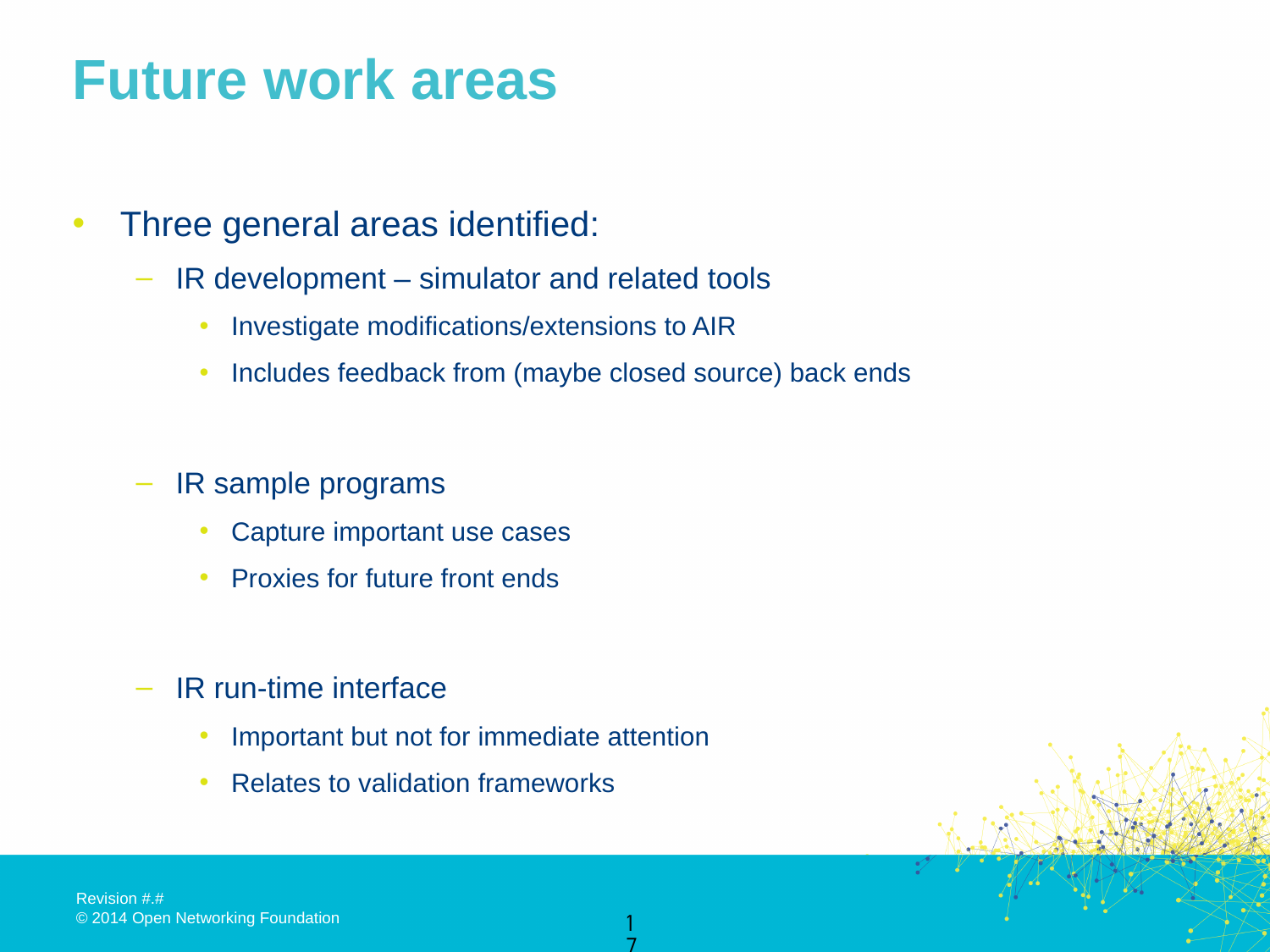

# Future work areas
Three general areas identified:
IR development – simulator and related tools
Investigate modifications/extensions to AIR
Includes feedback from (maybe closed source) back ends

IR sample programs
Capture important use cases
Proxies for future front ends

IR run-time interface
Important but not for immediate attention
Relates to validation frameworks
17